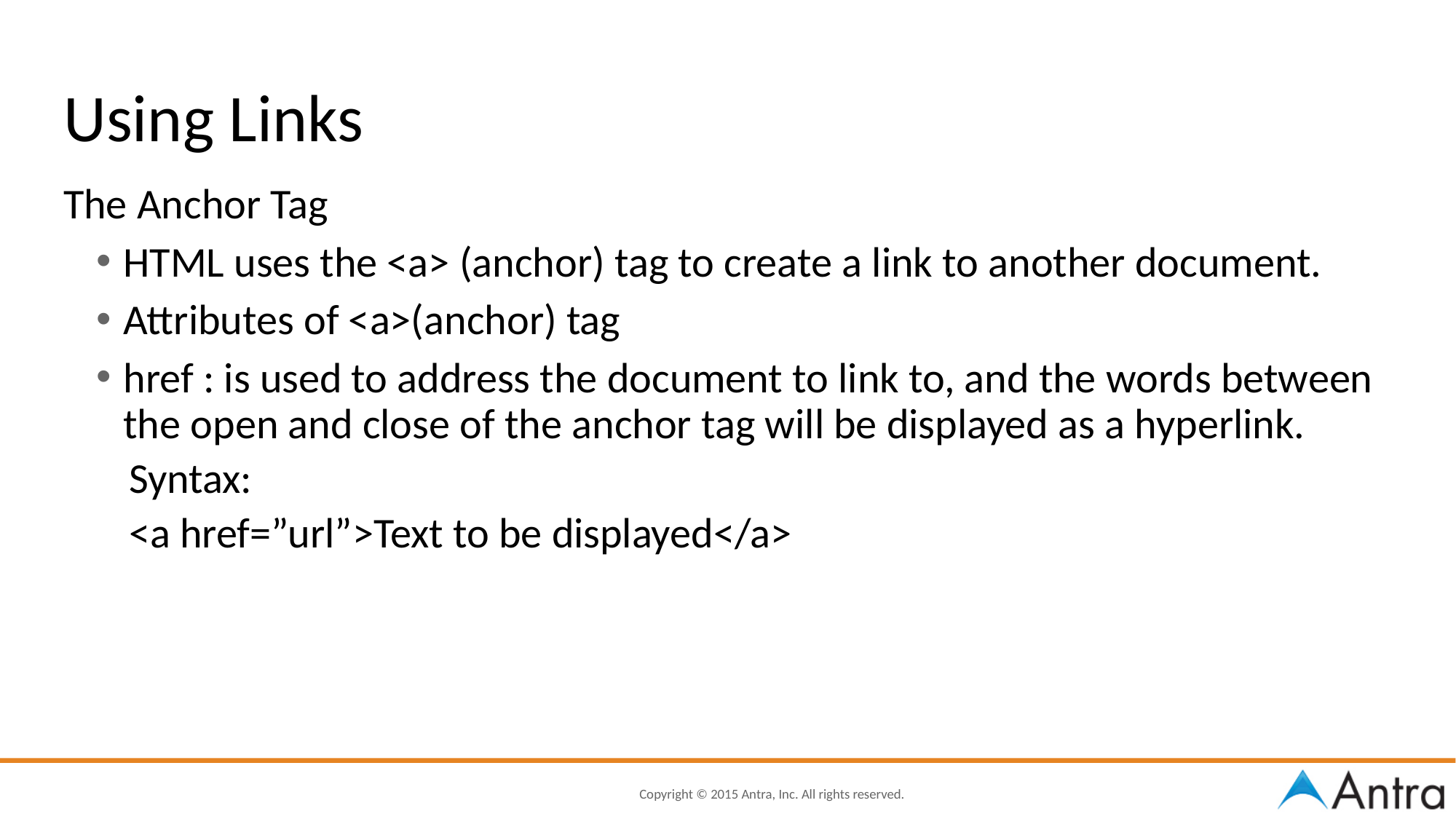

FaaDoOEngineers.com
# Using Links
The Anchor Tag
HTML uses the <a> (anchor) tag to create a link to another document.
Attributes of <a>(anchor) tag
href : is used to address the document to link to, and the words between the open and close of the anchor tag will be displayed as a hyperlink.
Syntax:
<a href=”url”>Text to be displayed</a>

50